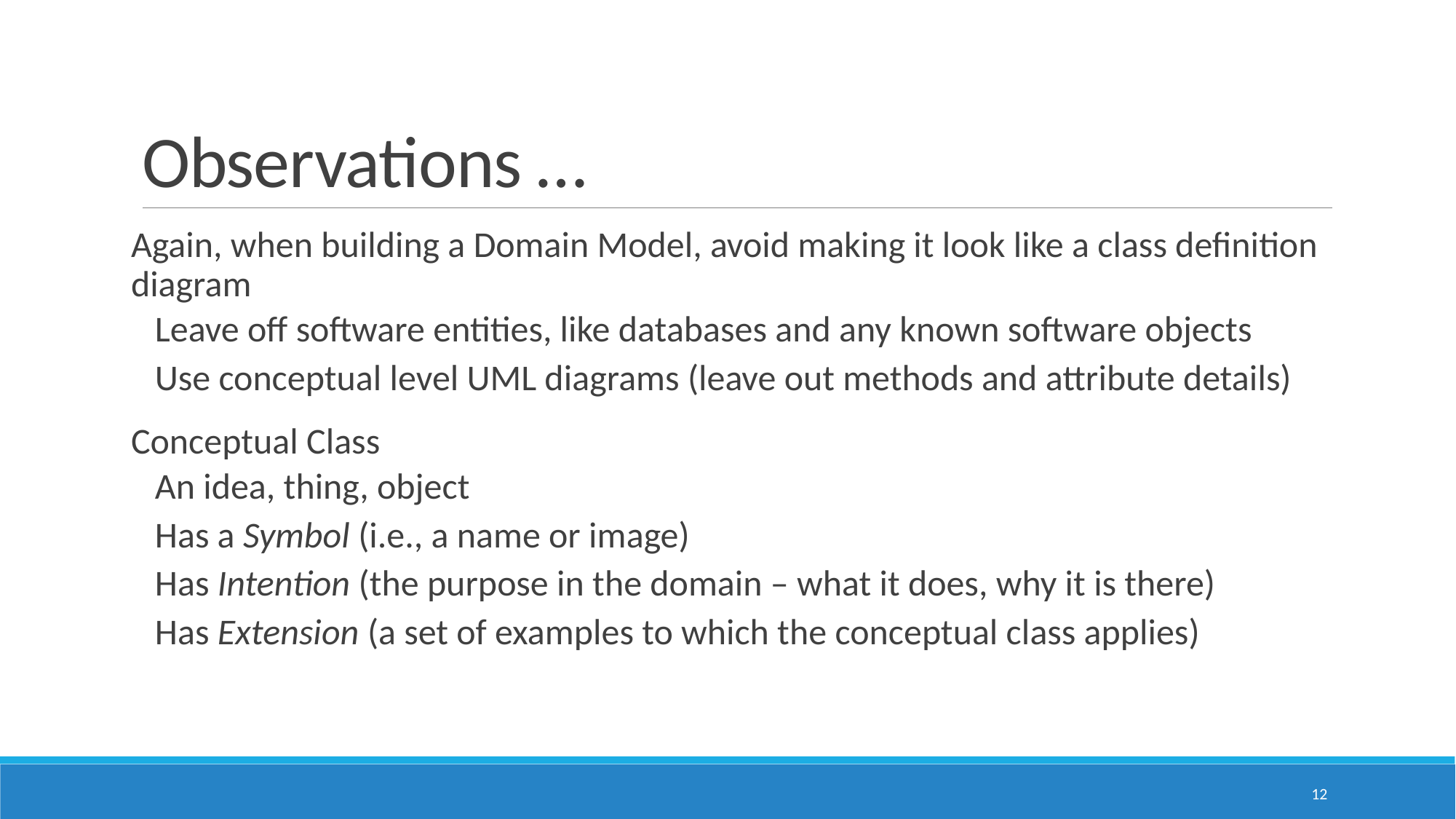

# Observations …
Again, when building a Domain Model, avoid making it look like a class definition diagram
Leave off software entities, like databases and any known software objects
Use conceptual level UML diagrams (leave out methods and attribute details)
Conceptual Class
An idea, thing, object
Has a Symbol (i.e., a name or image)
Has Intention (the purpose in the domain – what it does, why it is there)
Has Extension (a set of examples to which the conceptual class applies)
12